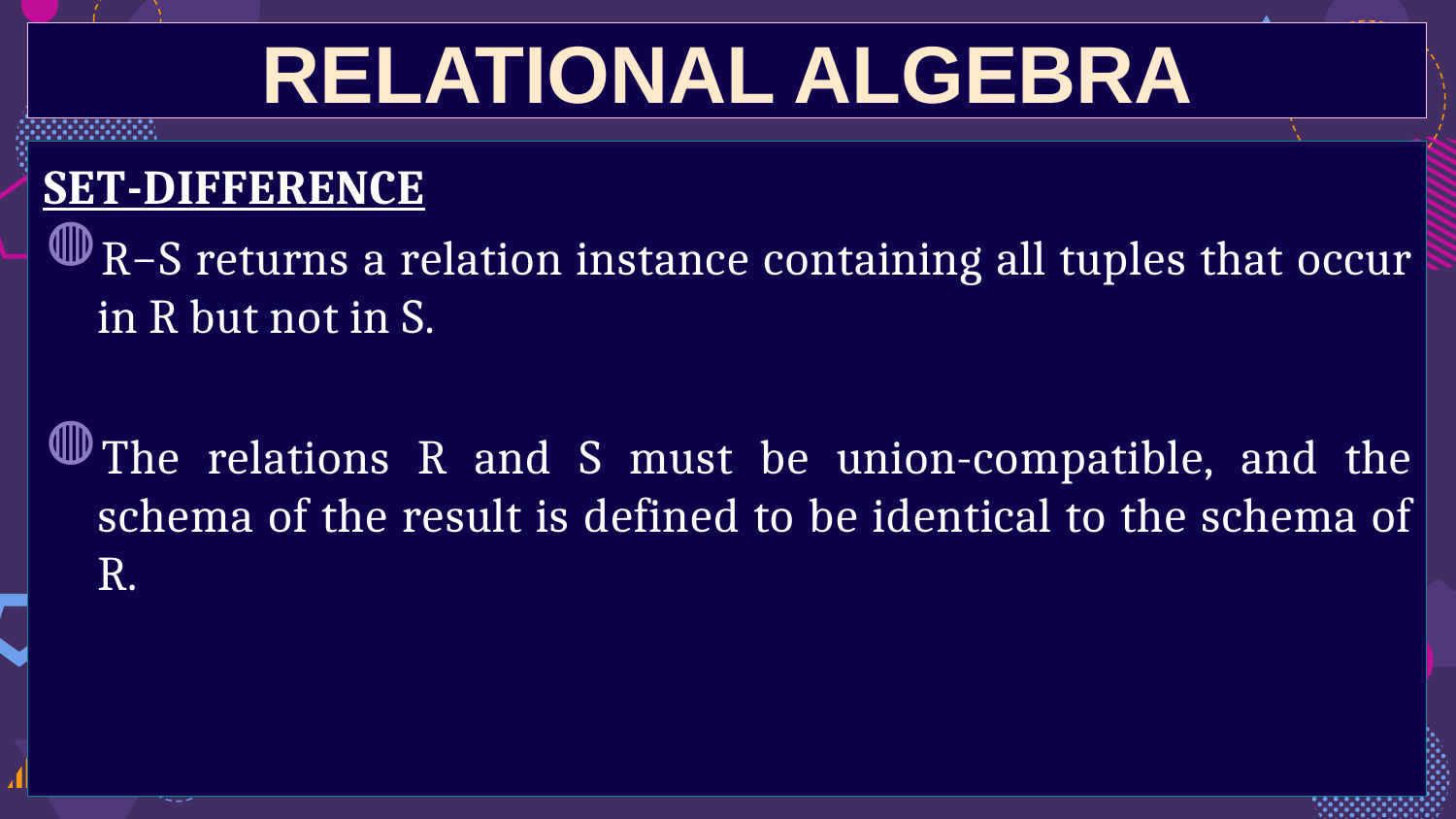

RELATIONAL ALGEBRA
SET-DIFFERENCE
R−S returns a relation instance containing all tuples that occur in R but not in S.

The relations R and S must be union-compatible, and the schema of the result is defined to be identical to the schema of R.